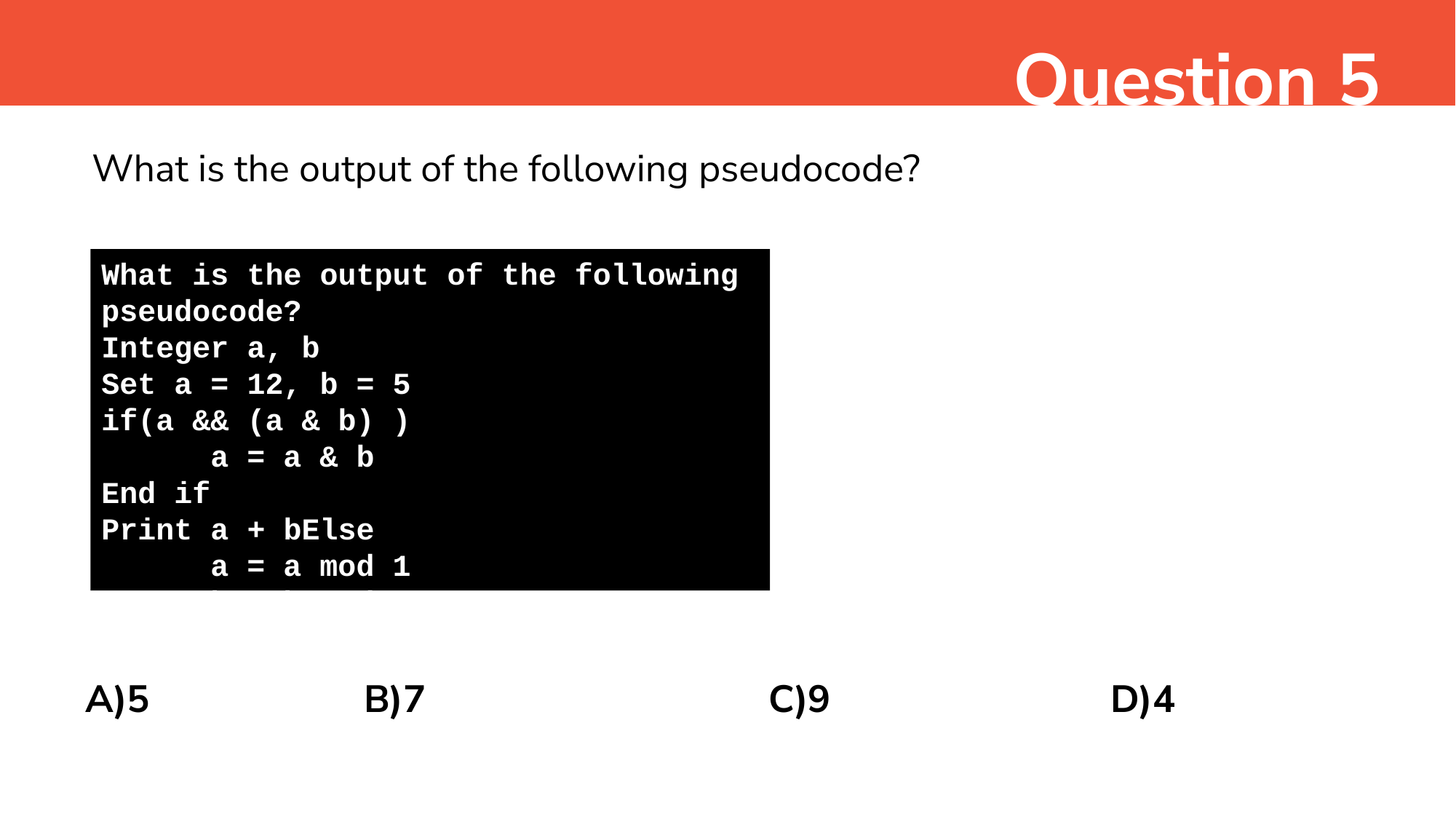

Question 5
 What is the output of the following pseudocode?
What is the output of the following pseudocode?
Integer a, b
Set a = 12, b = 5
if(a && (a & b) )
	a = a & b
End if
Print a + bElse
	a = a mod 1
	b = b mod 1
End 55f
Print a + b
A)5
B)7
C)9
D)4